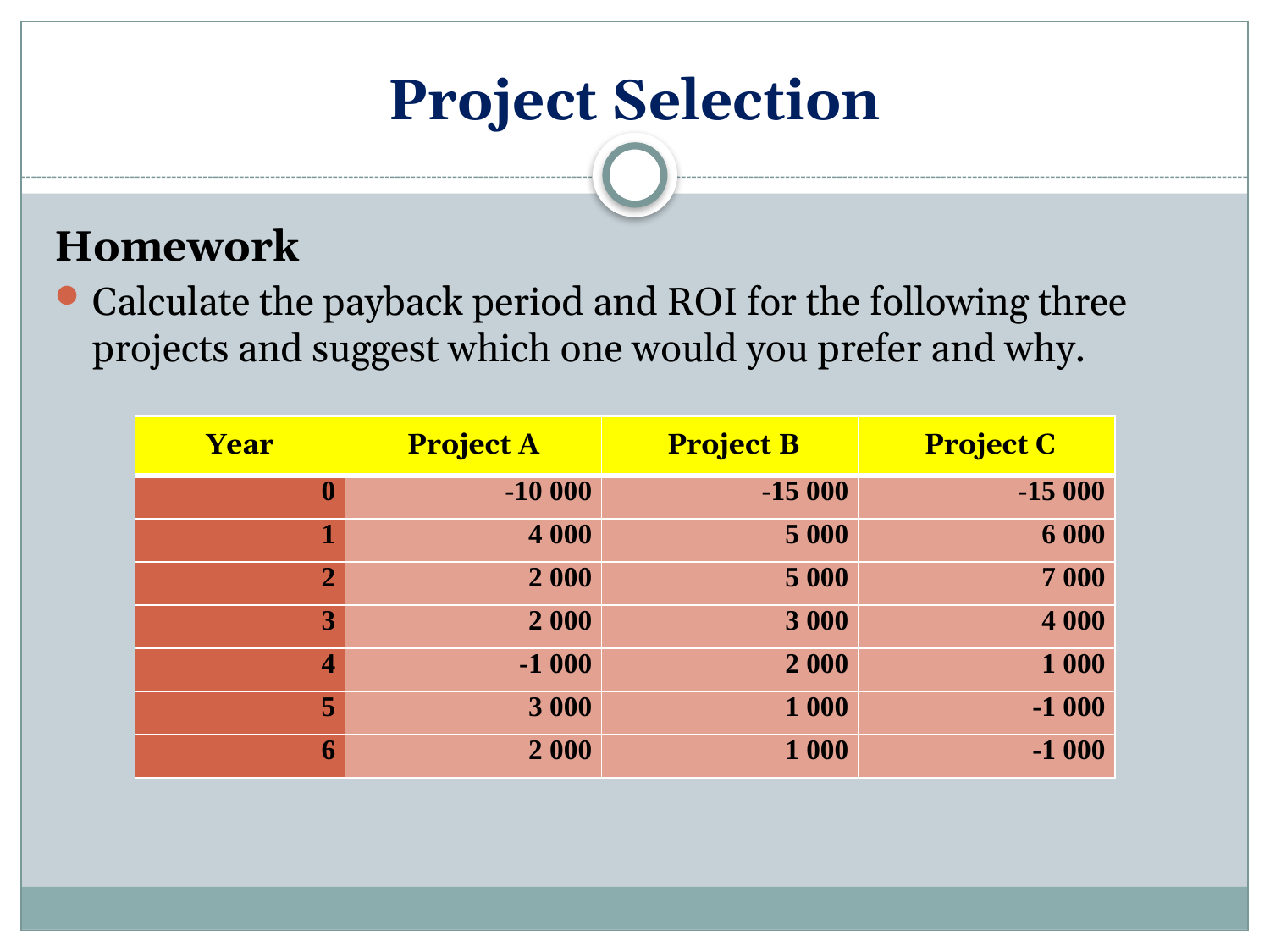

# Project Selection
Homework
Calculate the payback period and ROI for the following three projects and suggest which one would you prefer and why.

| Year | Project A | Project B | Project C |
| --- | --- | --- | --- |
| 0 | -10 000 | -15 000 | -15 000 |
| 1 | 4 000 | 5 000 | 6 000 |
| 2 | 2 000 | 5 000 | 7 000 |
| 3 | 2 000 | 3 000 | 4 000 |
| 4 | -1 000 | 2 000 | 1 000 |
| 5 | 3 000 | 1 000 | -1 000 |
| 6 | 2 000 | 1 000 | -1 000 |